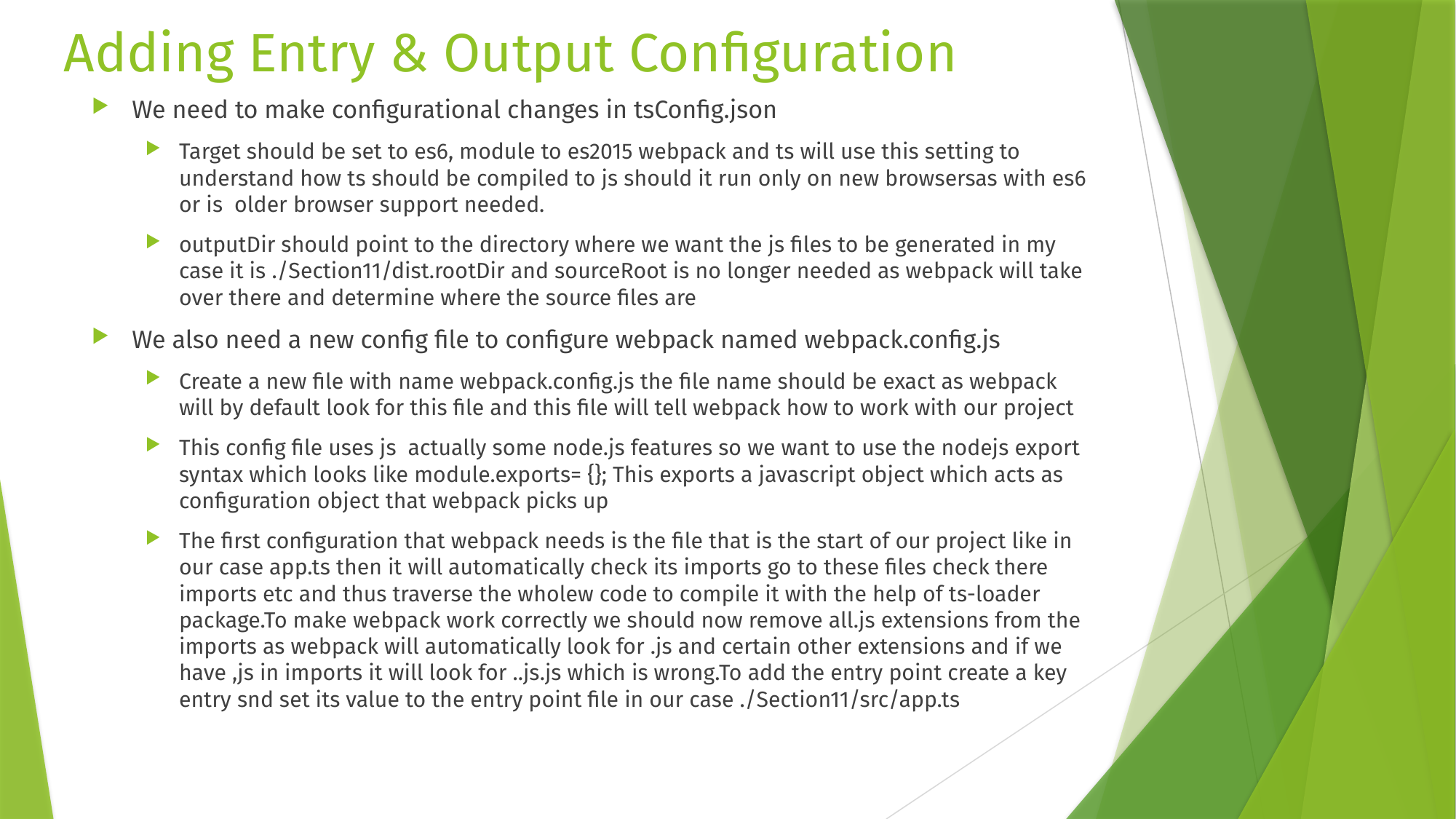

# Adding Entry & Output Configuration
We need to make configurational changes in tsConfig.json
Target should be set to es6, module to es2015 webpack and ts will use this setting to understand how ts should be compiled to js should it run only on new browsersas with es6 or is  older browser support needed.
outputDir should point to the directory where we want the js files to be generated in my case it is ./Section11/dist.rootDir and sourceRoot is no longer needed as webpack will take over there and determine where the source files are
We also need a new config file to configure webpack named webpack.config.js
Create a new file with name webpack.config.js the file name should be exact as webpack will by default look for this file and this file will tell webpack how to work with our project
This config file uses js  actually some node.js features so we want to use the nodejs export syntax which looks like module.exports= {}; This exports a javascript object which acts as configuration object that webpack picks up
The first configuration that webpack needs is the file that is the start of our project like in our case app.ts then it will automatically check its imports go to these files check there imports etc and thus traverse the wholew code to compile it with the help of ts-loader package.To make webpack work correctly we should now remove all.js extensions from the imports as webpack will automatically look for .js and certain other extensions and if we have ,js in imports it will look for ..js.js which is wrong.To add the entry point create a key entry snd set its value to the entry point file in our case ./Section11/src/app.ts